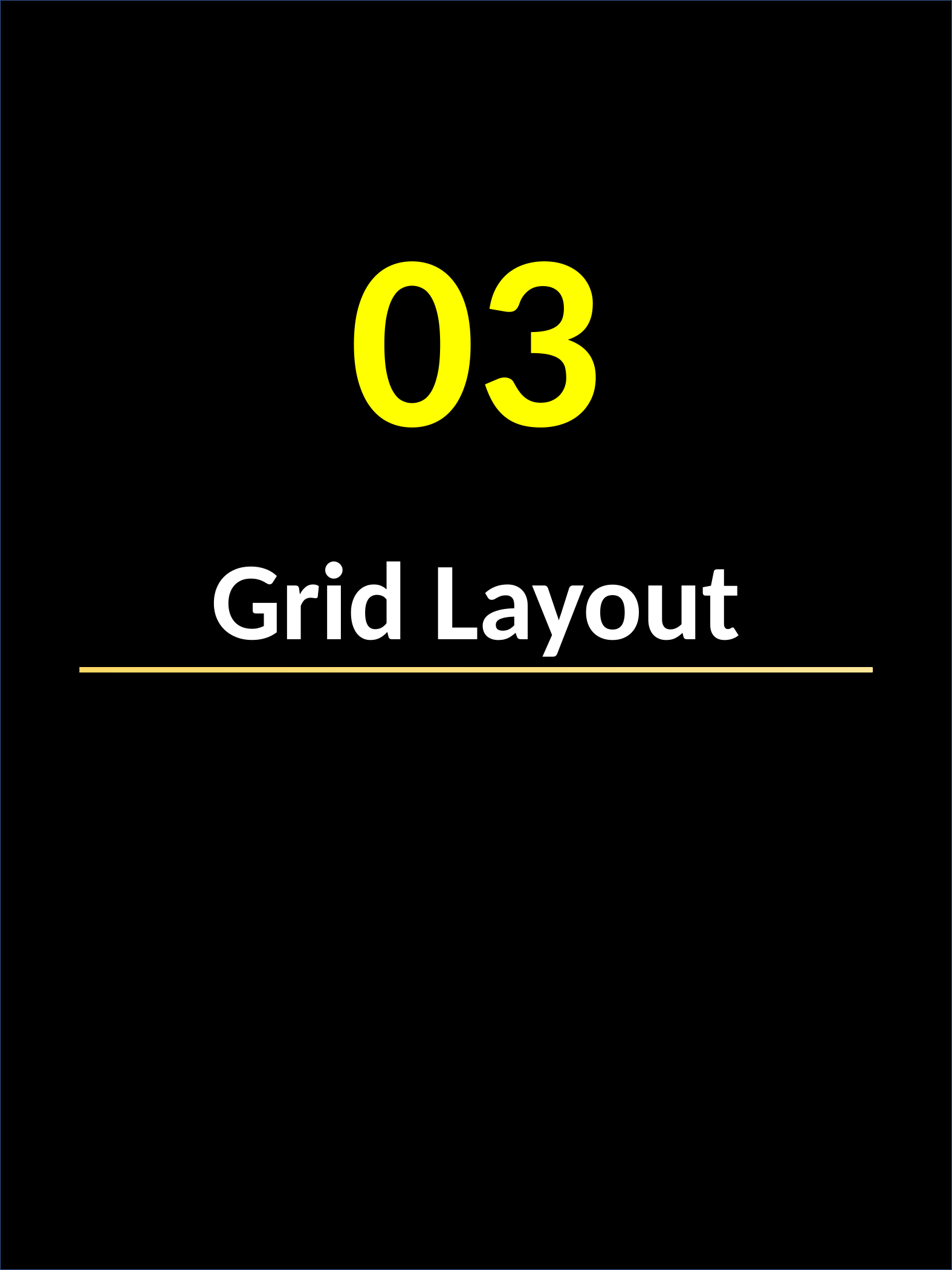

03
Grid Layout

Tailwindcss e Manto Filosofal da Elegância no Frontend - Silvio Watakabe
7